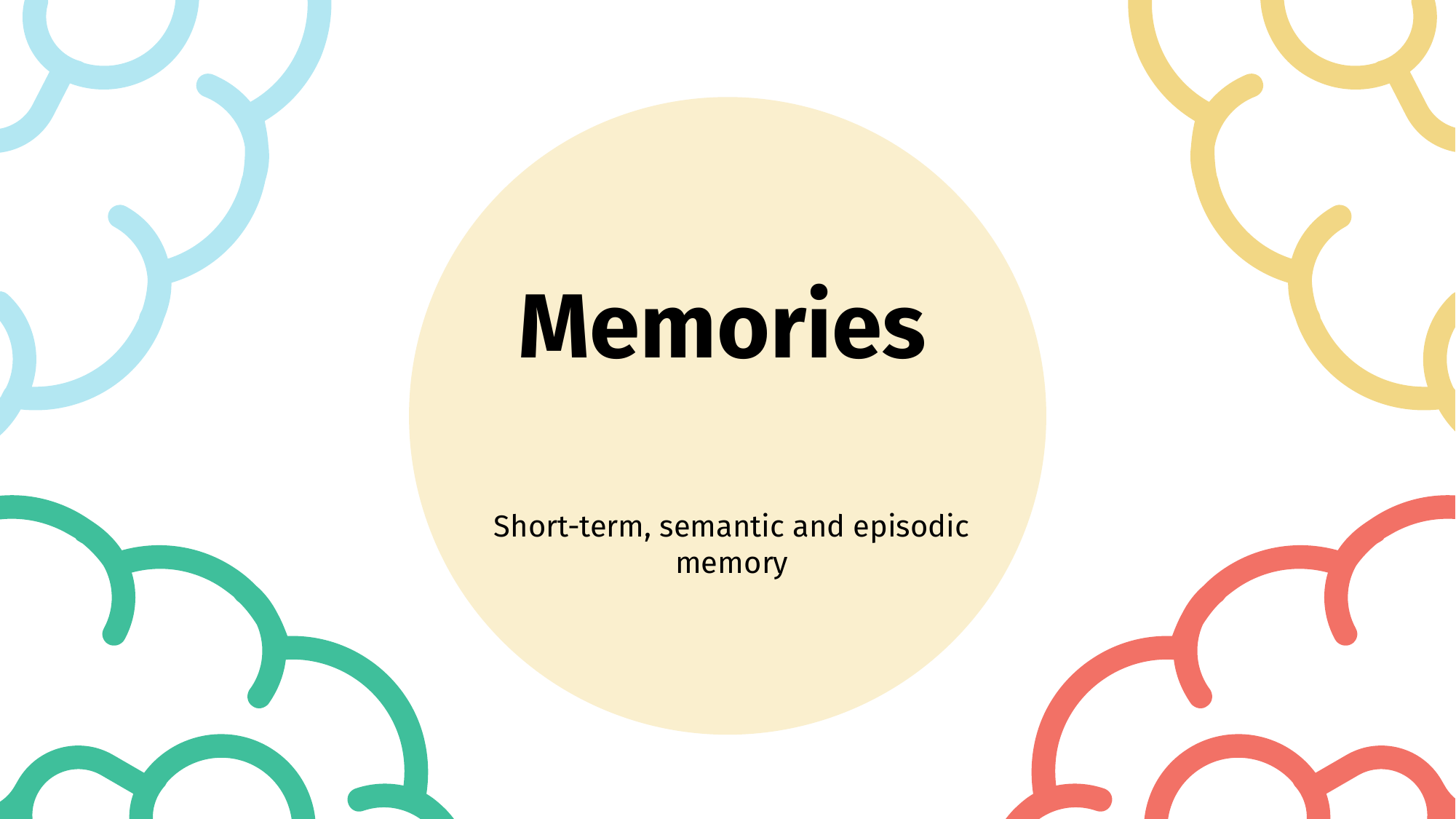

# Memories

Short-term, semantic and episodic memory